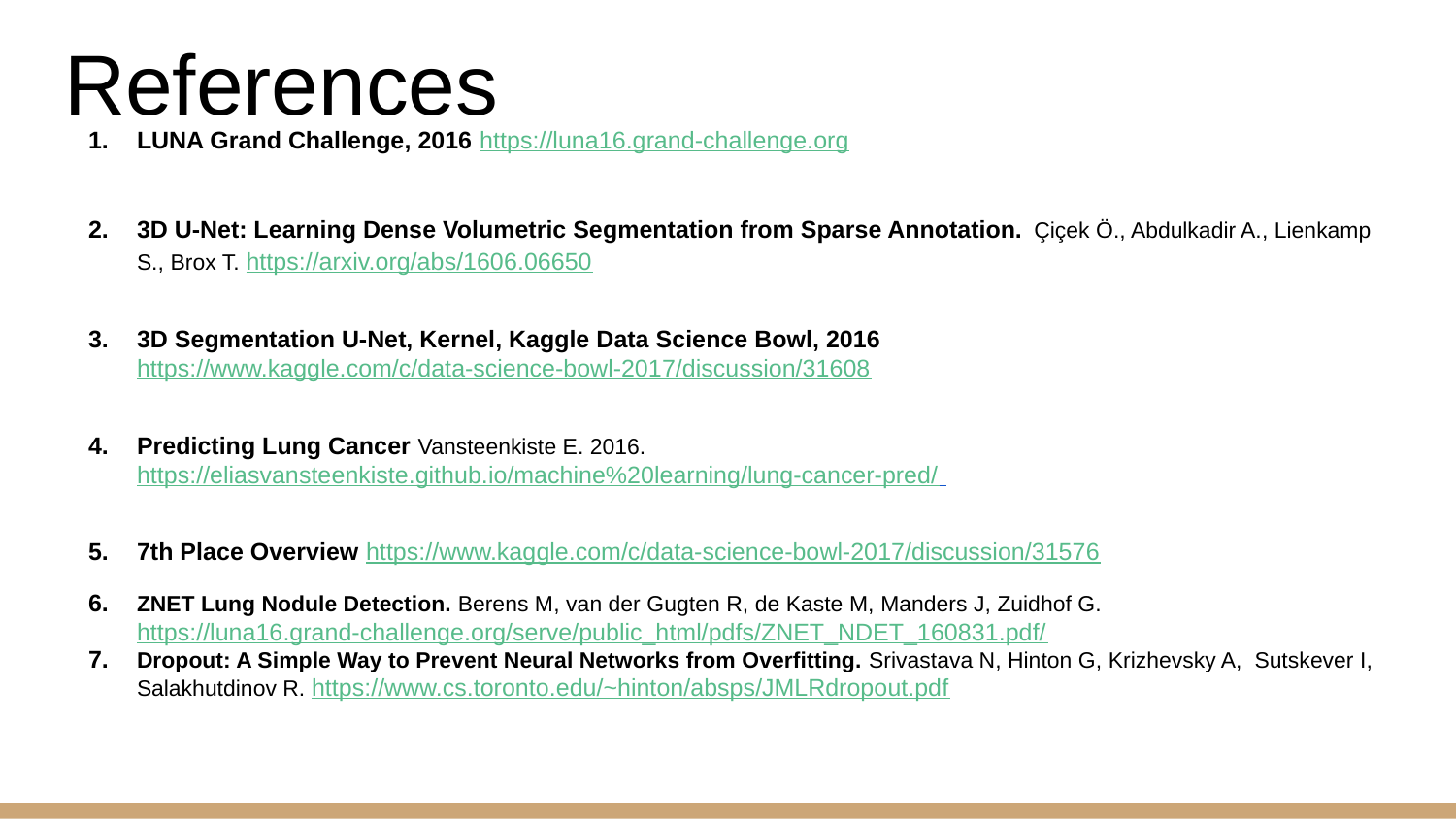

# References
LUNA Grand Challenge, 2016 https://luna16.grand-challenge.org
3D U-Net: Learning Dense Volumetric Segmentation from Sparse Annotation. Çiçek Ö., Abdulkadir A., Lienkamp S., Brox T. https://arxiv.org/abs/1606.06650
3D Segmentation U-Net, Kernel, Kaggle Data Science Bowl, 2016 https://www.kaggle.com/c/data-science-bowl-2017/discussion/31608
Predicting Lung Cancer Vansteenkiste E. 2016. https://eliasvansteenkiste.github.io/machine%20learning/lung-cancer-pred/
7th Place Overview https://www.kaggle.com/c/data-science-bowl-2017/discussion/31576
ZNET Lung Nodule Detection. Berens M, van der Gugten R, de Kaste M, Manders J, Zuidhof G.  https://luna16.grand-challenge.org/serve/public_html/pdfs/ZNET_NDET_160831.pdf/
Dropout: A Simple Way to Prevent Neural Networks from Overfitting. Srivastava N, Hinton G, Krizhevsky A,  Sutskever I, Salakhutdinov R. https://www.cs.toronto.edu/~hinton/absps/JMLRdropout.pdf